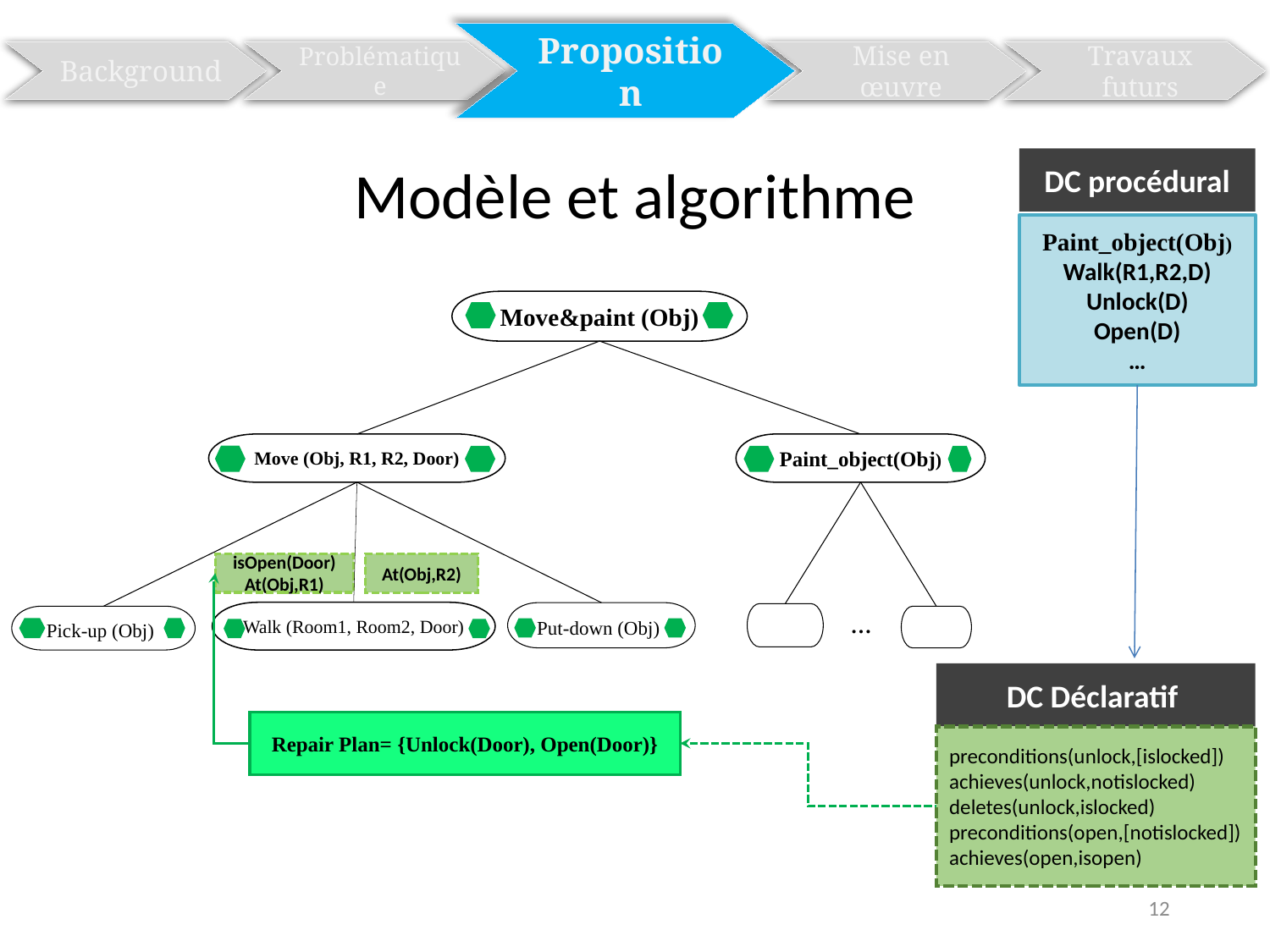

Proposition
Background
Problématique
Mise en œuvre
Travaux futurs
# Modèle et algorithme
DC procédural
Paint_object(Obj)
Walk(R1,R2,D)
Unlock(D)
Open(D)
…
Move&paint (Obj)

Paint_object(Obj)

Move (Obj, R1, R2, Door)

…
isOpen(Door)
At(Obj,R1)
At(Obj,R2)
Walk (Room1, Room2, Door)
Put-down (Obj)
Pick-up (Obj)

DC Déclaratif
Repair Plan= {Unlock(Door), Open(Door)}
preconditions(unlock,[islocked])
achieves(unlock,notislocked)
deletes(unlock,islocked)
preconditions(open,[notislocked])
achieves(open,isopen)
12